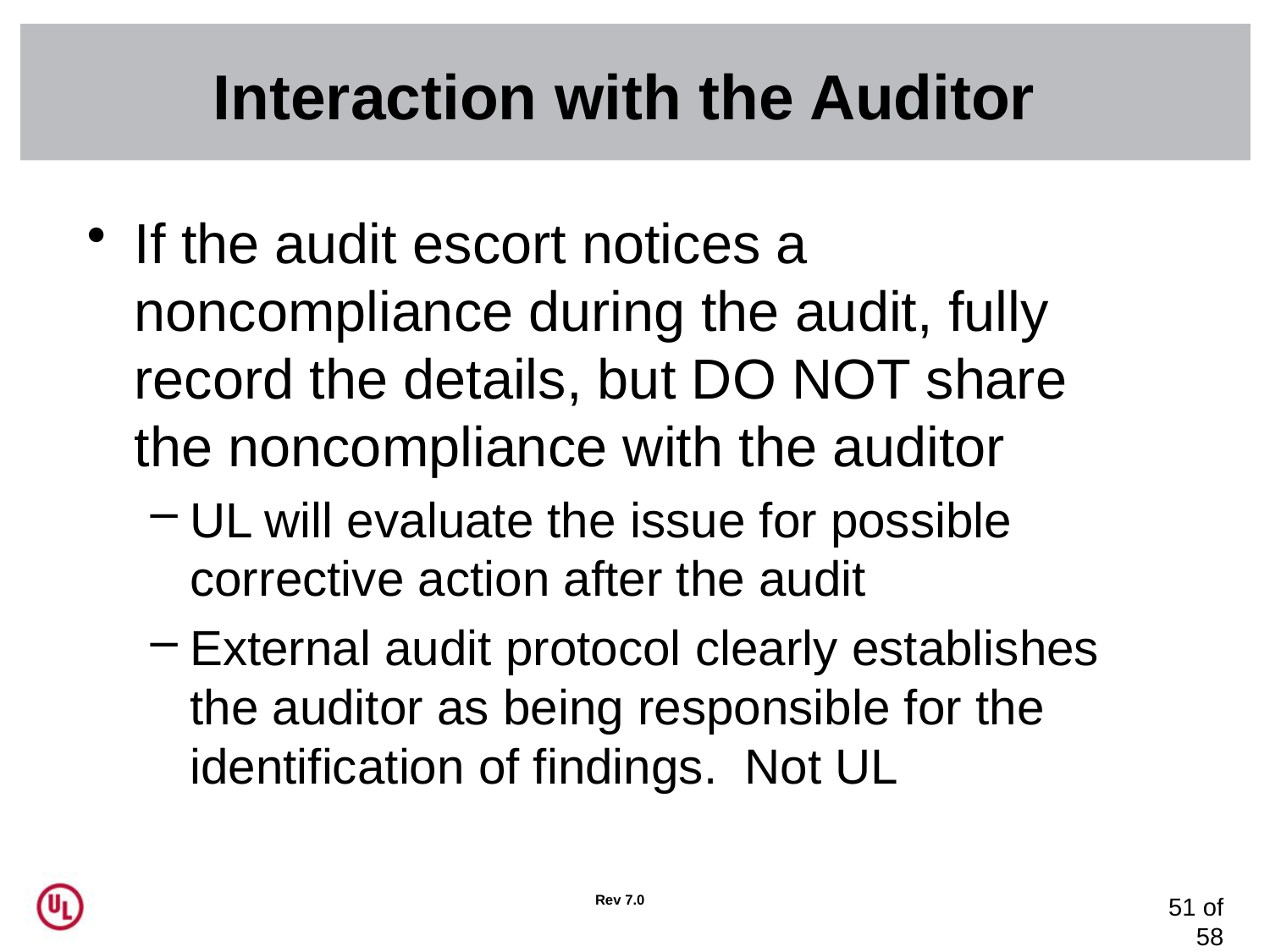

# Interaction with the Auditor
If the audit escort notices a noncompliance during the audit, fully record the details, but DO NOT share the noncompliance with the auditor
UL will evaluate the issue for possible corrective action after the audit
External audit protocol clearly establishes the auditor as being responsible for the identification of findings.  Not UL

Rev 7.0
51 of 58